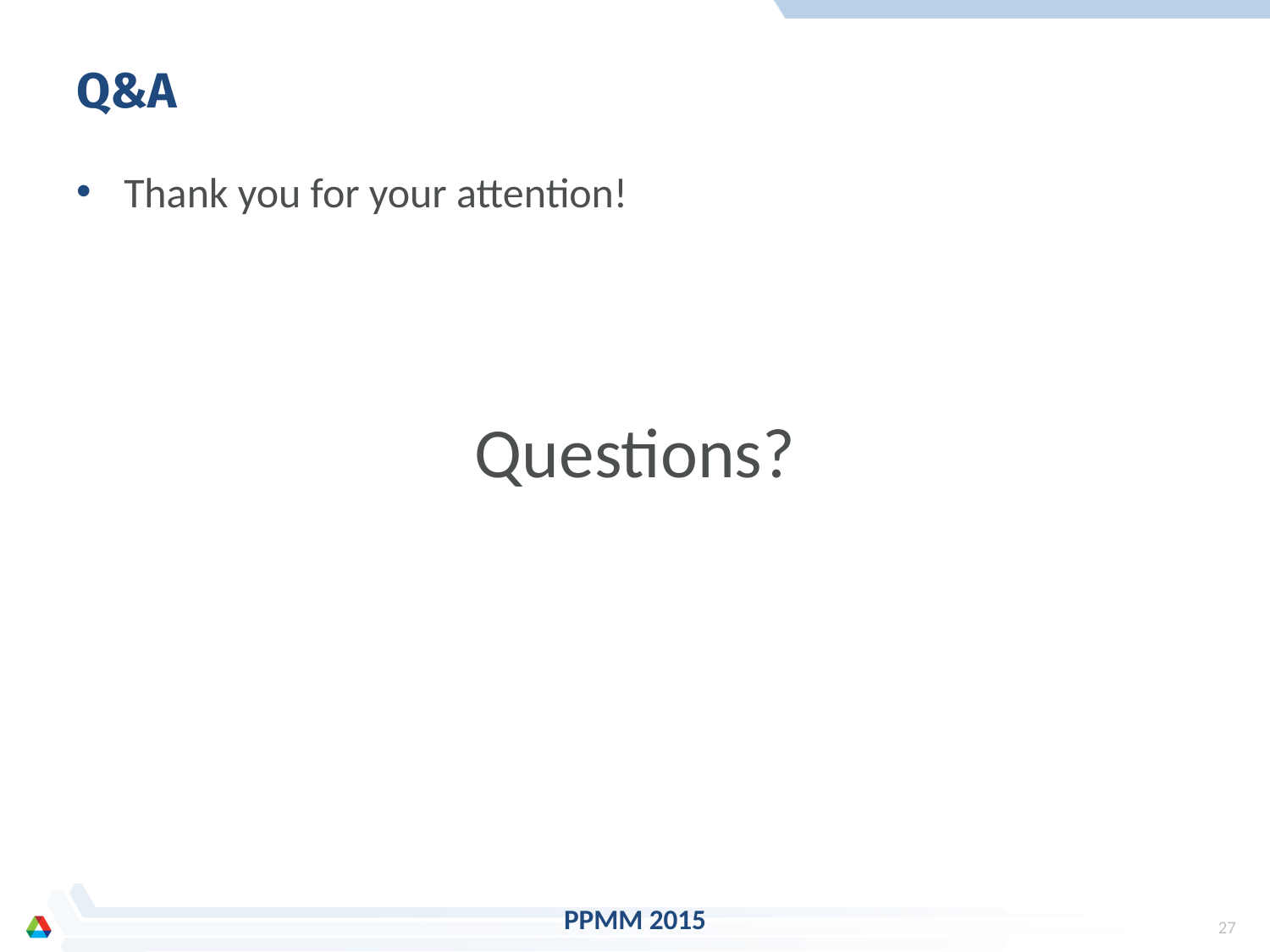

# Q&A
Thank you for your attention!

Questions?
PPMM 2015
27